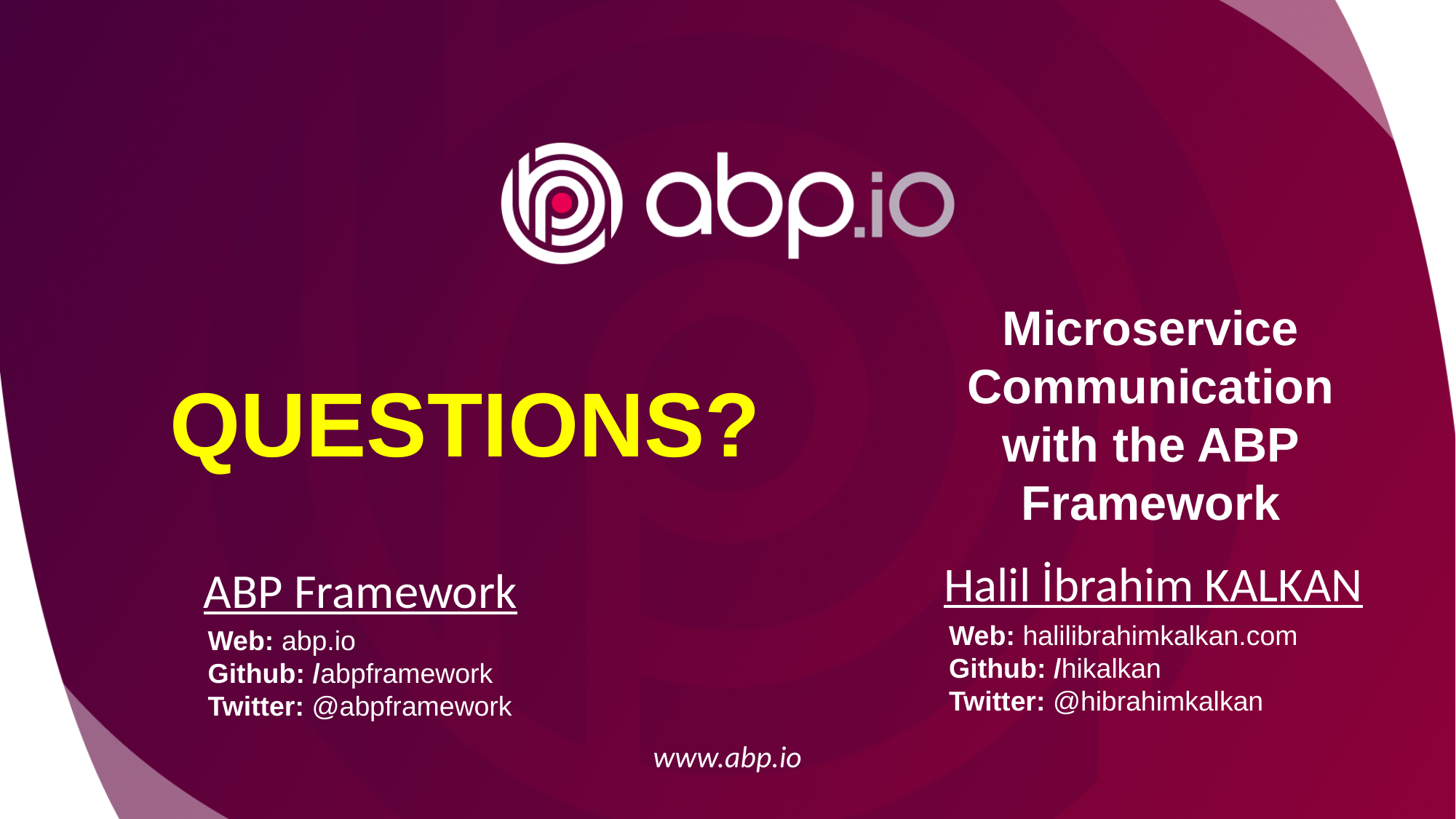

# Microservice Communication with the ABP Framework
QUESTIONS?
Halil İbrahim KALKAN
ABP Framework
Web: halilibrahimkalkan.com
Github: /hikalkan
Twitter: @hibrahimkalkan
Web: abp.io
Github: /abpframework
Twitter: @abpframework
www.abp.io